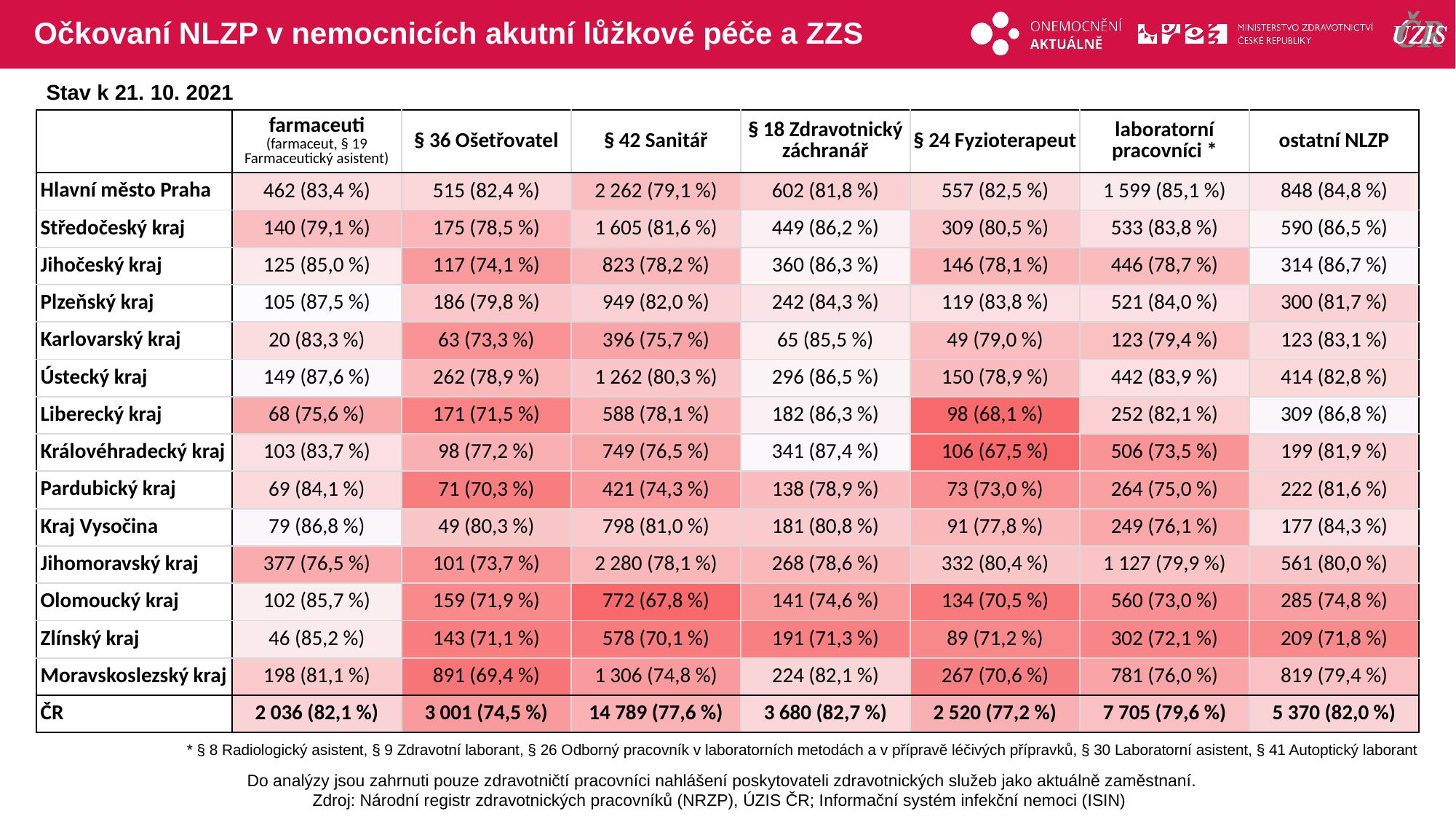

# Očkovaní NLZP v nemocnicích akutní lůžkové péče a ZZS
Stav k 21. 10. 2021
|  | farmaceuti (farmaceut, § 19 Farmaceutický asistent) | § 36 Ošetřovatel | § 42 Sanitář | § 18 Zdravotnický záchranář | § 24 Fyzioterapeut | laboratorní pracovníci \* | ostatní NLZP |
| --- | --- | --- | --- | --- | --- | --- | --- |
| Hlavní město Praha | 462 (83,4 %) | 515 (82,4 %) | 2 262 (79,1 %) | 602 (81,8 %) | 557 (82,5 %) | 1 599 (85,1 %) | 848 (84,8 %) |
| Středočeský kraj | 140 (79,1 %) | 175 (78,5 %) | 1 605 (81,6 %) | 449 (86,2 %) | 309 (80,5 %) | 533 (83,8 %) | 590 (86,5 %) |
| Jihočeský kraj | 125 (85,0 %) | 117 (74,1 %) | 823 (78,2 %) | 360 (86,3 %) | 146 (78,1 %) | 446 (78,7 %) | 314 (86,7 %) |
| Plzeňský kraj | 105 (87,5 %) | 186 (79,8 %) | 949 (82,0 %) | 242 (84,3 %) | 119 (83,8 %) | 521 (84,0 %) | 300 (81,7 %) |
| Karlovarský kraj | 20 (83,3 %) | 63 (73,3 %) | 396 (75,7 %) | 65 (85,5 %) | 49 (79,0 %) | 123 (79,4 %) | 123 (83,1 %) |
| Ústecký kraj | 149 (87,6 %) | 262 (78,9 %) | 1 262 (80,3 %) | 296 (86,5 %) | 150 (78,9 %) | 442 (83,9 %) | 414 (82,8 %) |
| Liberecký kraj | 68 (75,6 %) | 171 (71,5 %) | 588 (78,1 %) | 182 (86,3 %) | 98 (68,1 %) | 252 (82,1 %) | 309 (86,8 %) |
| Královéhradecký kraj | 103 (83,7 %) | 98 (77,2 %) | 749 (76,5 %) | 341 (87,4 %) | 106 (67,5 %) | 506 (73,5 %) | 199 (81,9 %) |
| Pardubický kraj | 69 (84,1 %) | 71 (70,3 %) | 421 (74,3 %) | 138 (78,9 %) | 73 (73,0 %) | 264 (75,0 %) | 222 (81,6 %) |
| Kraj Vysočina | 79 (86,8 %) | 49 (80,3 %) | 798 (81,0 %) | 181 (80,8 %) | 91 (77,8 %) | 249 (76,1 %) | 177 (84,3 %) |
| Jihomoravský kraj | 377 (76,5 %) | 101 (73,7 %) | 2 280 (78,1 %) | 268 (78,6 %) | 332 (80,4 %) | 1 127 (79,9 %) | 561 (80,0 %) |
| Olomoucký kraj | 102 (85,7 %) | 159 (71,9 %) | 772 (67,8 %) | 141 (74,6 %) | 134 (70,5 %) | 560 (73,0 %) | 285 (74,8 %) |
| Zlínský kraj | 46 (85,2 %) | 143 (71,1 %) | 578 (70,1 %) | 191 (71,3 %) | 89 (71,2 %) | 302 (72,1 %) | 209 (71,8 %) |
| Moravskoslezský kraj | 198 (81,1 %) | 891 (69,4 %) | 1 306 (74,8 %) | 224 (82,1 %) | 267 (70,6 %) | 781 (76,0 %) | 819 (79,4 %) |
| ČR | 2 036 (82,1 %) | 3 001 (74,5 %) | 14 789 (77,6 %) | 3 680 (82,7 %) | 2 520 (77,2 %) | 7 705 (79,6 %) | 5 370 (82,0 %) |
|  |  |  |  |  |  |  |
| --- | --- | --- | --- | --- | --- | --- |
|  |  |  |  |  |  |  |
|  |  |  |  |  |  |  |
|  |  |  |  |  |  |  |
|  |  |  |  |  |  |  |
|  |  |  |  |  |  |  |
|  |  |  |  |  |  |  |
|  |  |  |  |  |  |  |
|  |  |  |  |  |  |  |
|  |  |  |  |  |  |  |
|  |  |  |  |  |  |  |
|  |  |  |  |  |  |  |
|  |  |  |  |  |  |  |
|  |  |  |  |  |  |  |
|  |  |  |  |  |  |  |
* § 8 Radiologický asistent, § 9 Zdravotní laborant, § 26 Odborný pracovník v laboratorních metodách a v přípravě léčivých přípravků, § 30 Laboratorní asistent, § 41 Autoptický laborant
Do analýzy jsou zahrnuti pouze zdravotničtí pracovníci nahlášení poskytovateli zdravotnických služeb jako aktuálně zaměstnaní.
Zdroj: Národní registr zdravotnických pracovníků (NRZP), ÚZIS ČR; Informační systém infekční nemoci (ISIN)